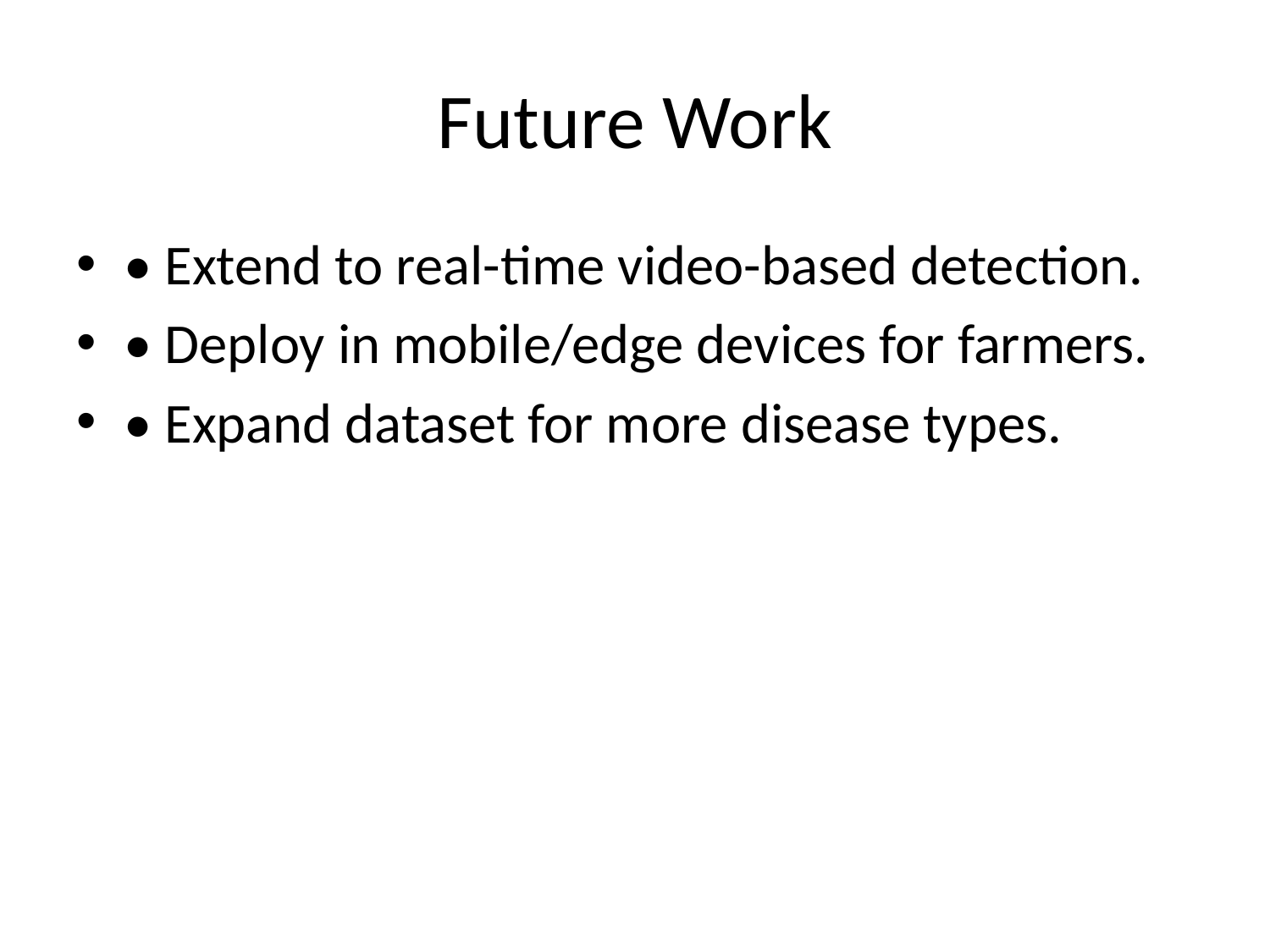

# Future Work
• Extend to real-time video-based detection.
• Deploy in mobile/edge devices for farmers.
• Expand dataset for more disease types.